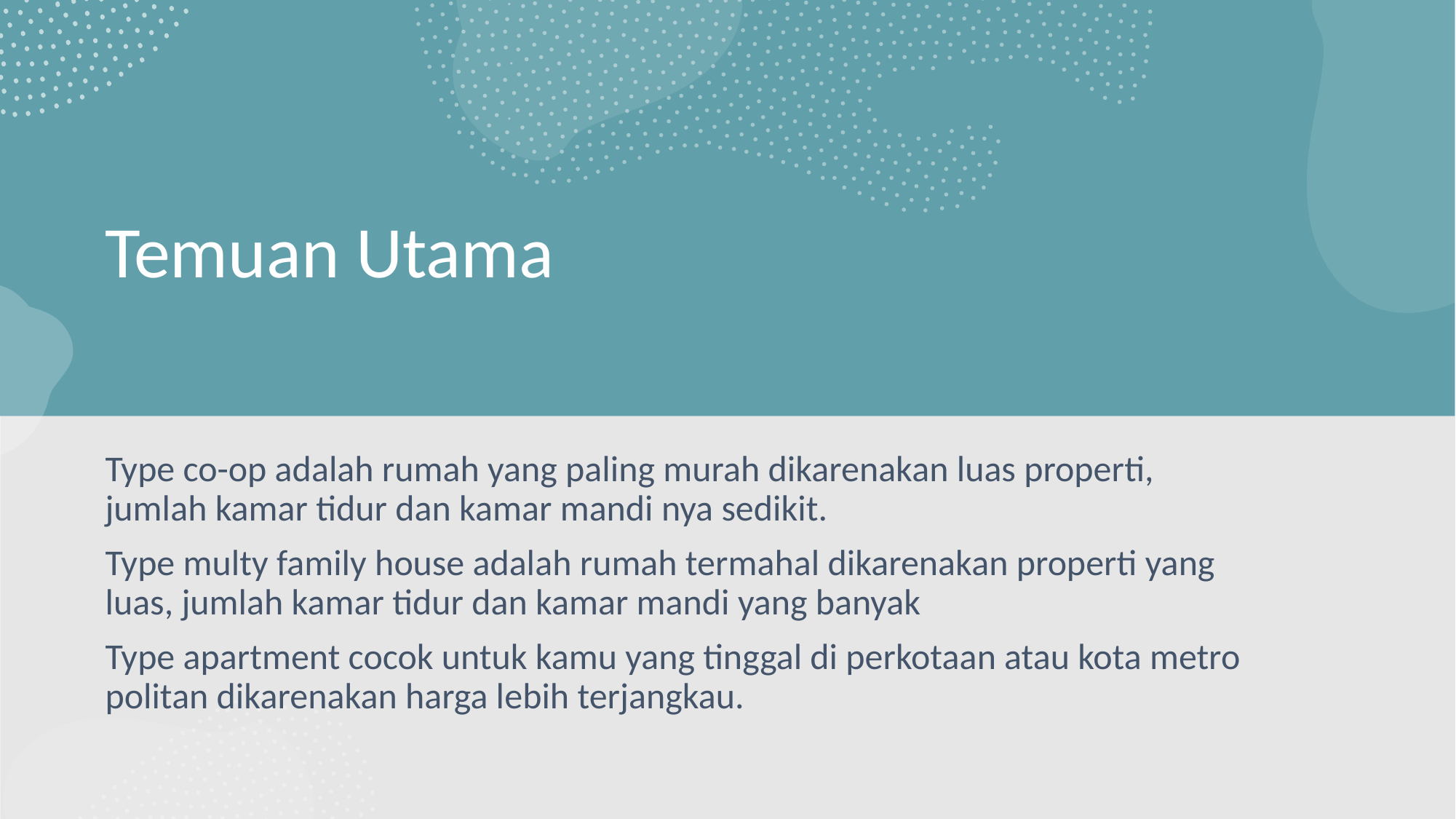

# Temuan Utama
Type co-op adalah rumah yang paling murah dikarenakan luas properti, jumlah kamar tidur dan kamar mandi nya sedikit.
Type multy family house adalah rumah termahal dikarenakan properti yang luas, jumlah kamar tidur dan kamar mandi yang banyak
Type apartment cocok untuk kamu yang tinggal di perkotaan atau kota metro politan dikarenakan harga lebih terjangkau.